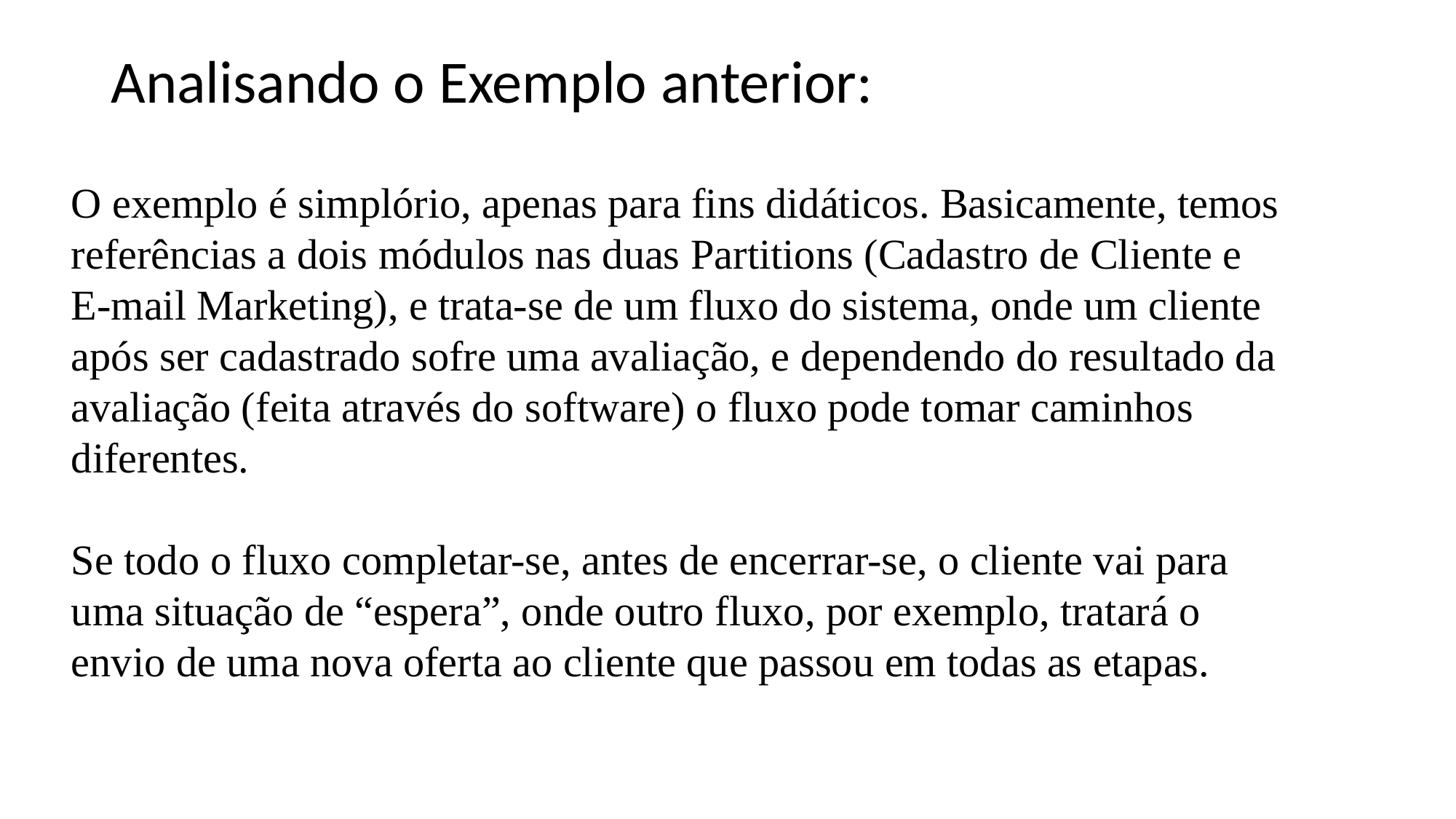

# Analisando o Exemplo anterior:
O exemplo é simplório, apenas para fins didáticos. Basicamente, temos referências a dois módulos nas duas Partitions (Cadastro de Cliente e E-mail Marketing), e trata-se de um fluxo do sistema, onde um cliente após ser cadastrado sofre uma avaliação, e dependendo do resultado da avaliação (feita através do software) o fluxo pode tomar caminhos diferentes.

Se todo o fluxo completar-se, antes de encerrar-se, o cliente vai para uma situação de “espera”, onde outro fluxo, por exemplo, tratará o envio de uma nova oferta ao cliente que passou em todas as etapas.